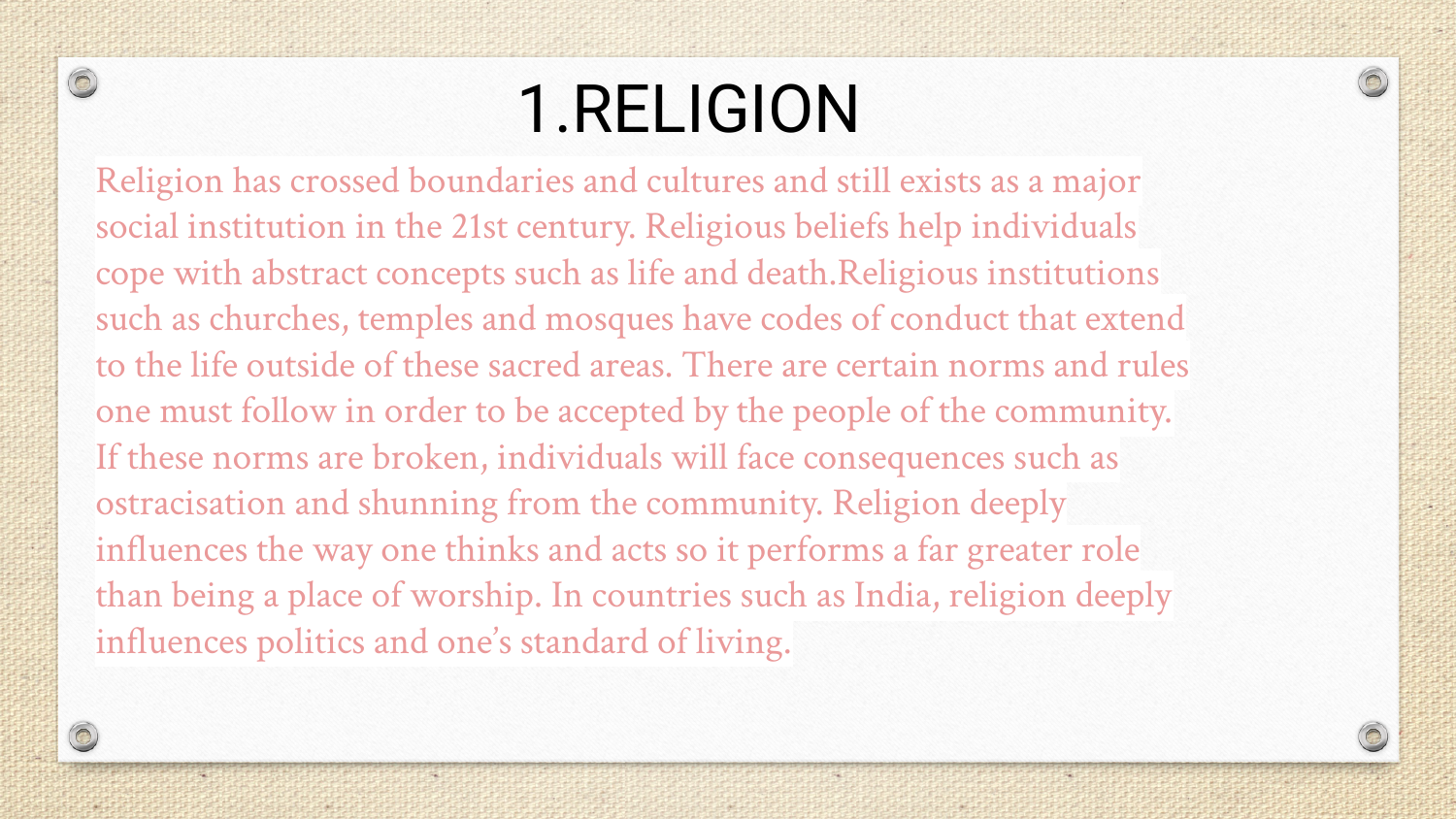

1.RELIGION
Religion has crossed boundaries and cultures and still exists as a major social institution in the 21st century. Religious beliefs help individuals cope with abstract concepts such as life and death.Religious institutions such as churches, temples and mosques have codes of conduct that extend to the life outside of these sacred areas. There are certain norms and rules one must follow in order to be accepted by the people of the community. If these norms are broken, individuals will face consequences such as ostracisation and shunning from the community. Religion deeply influences the way one thinks and acts so it performs a far greater role than being a place of worship. In countries such as India, religion deeply influences politics and one’s standard of living.